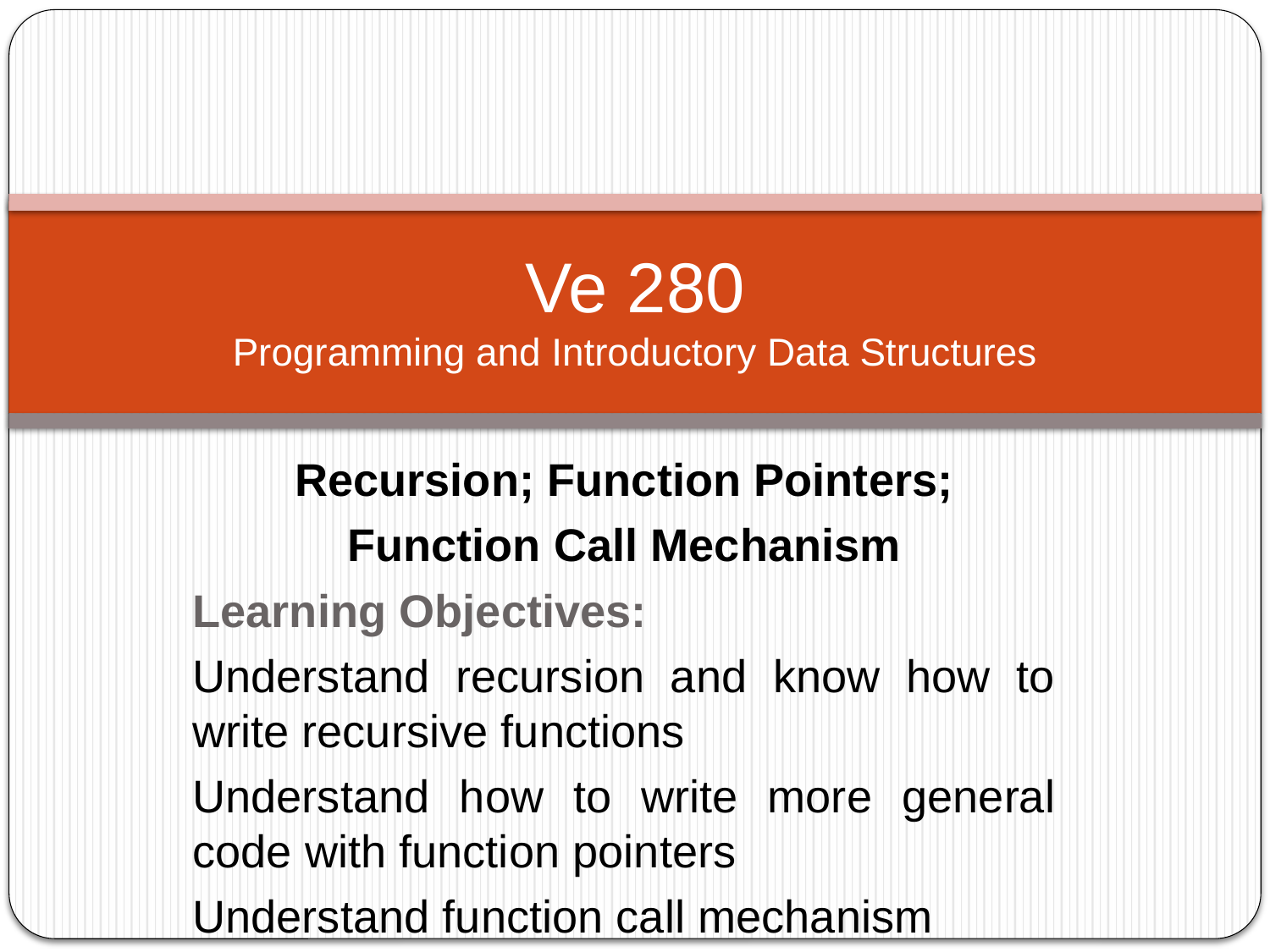

# Ve 280 Programming and Introductory Data Structures
Recursion; Function Pointers;
Function Call Mechanism
Learning Objectives:
Understand recursion and know how to write recursive functions
Understand how to write more general code with function pointers
Understand function call mechanism